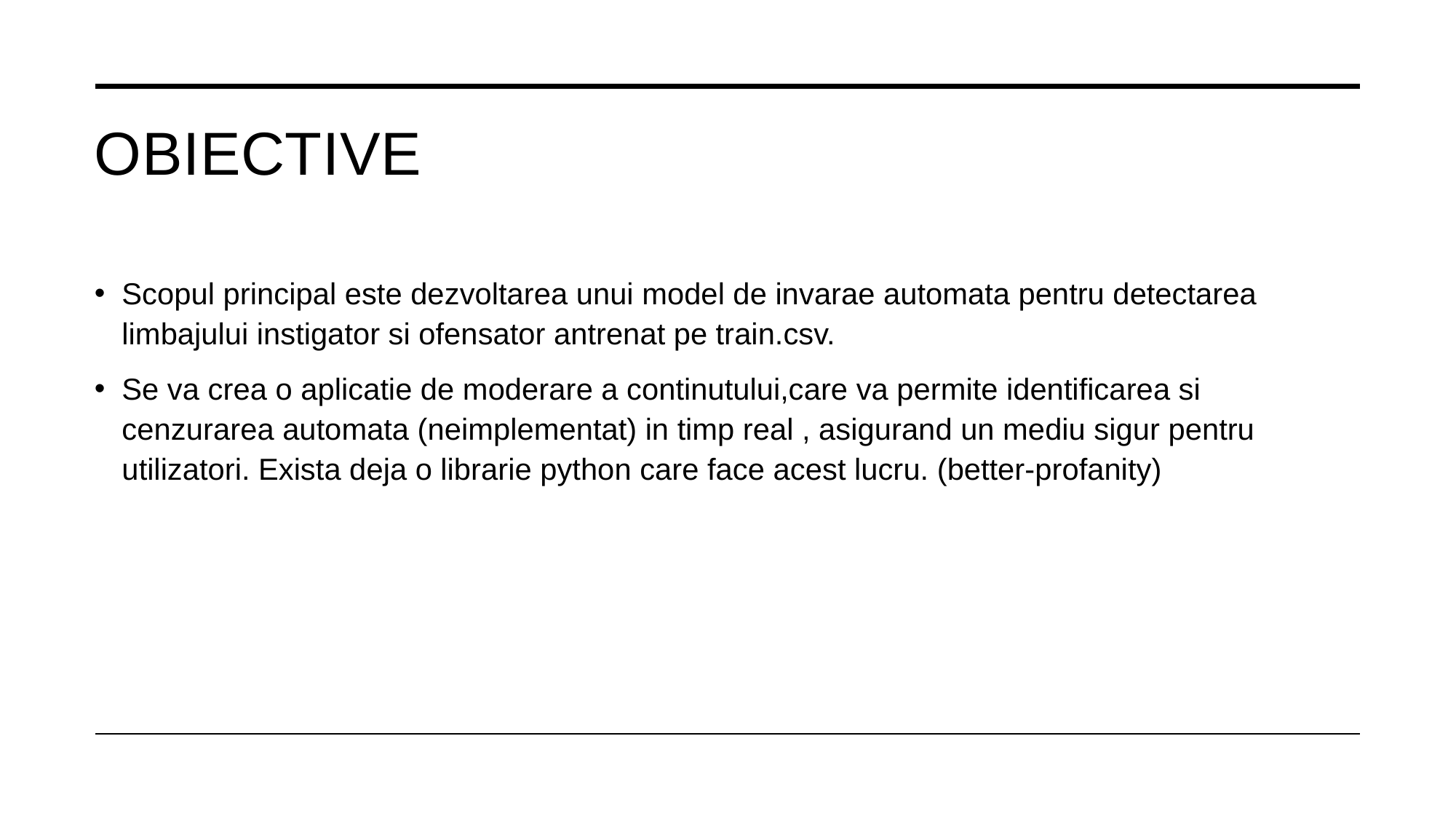

# Obiective
Scopul principal este dezvoltarea unui model de invarae automata pentru detectarea limbajului instigator si ofensator antrenat pe train.csv.
Se va crea o aplicatie de moderare a continutului,care va permite identificarea si cenzurarea automata (neimplementat) in timp real , asigurand un mediu sigur pentru utilizatori. Exista deja o librarie python care face acest lucru. (better-profanity)